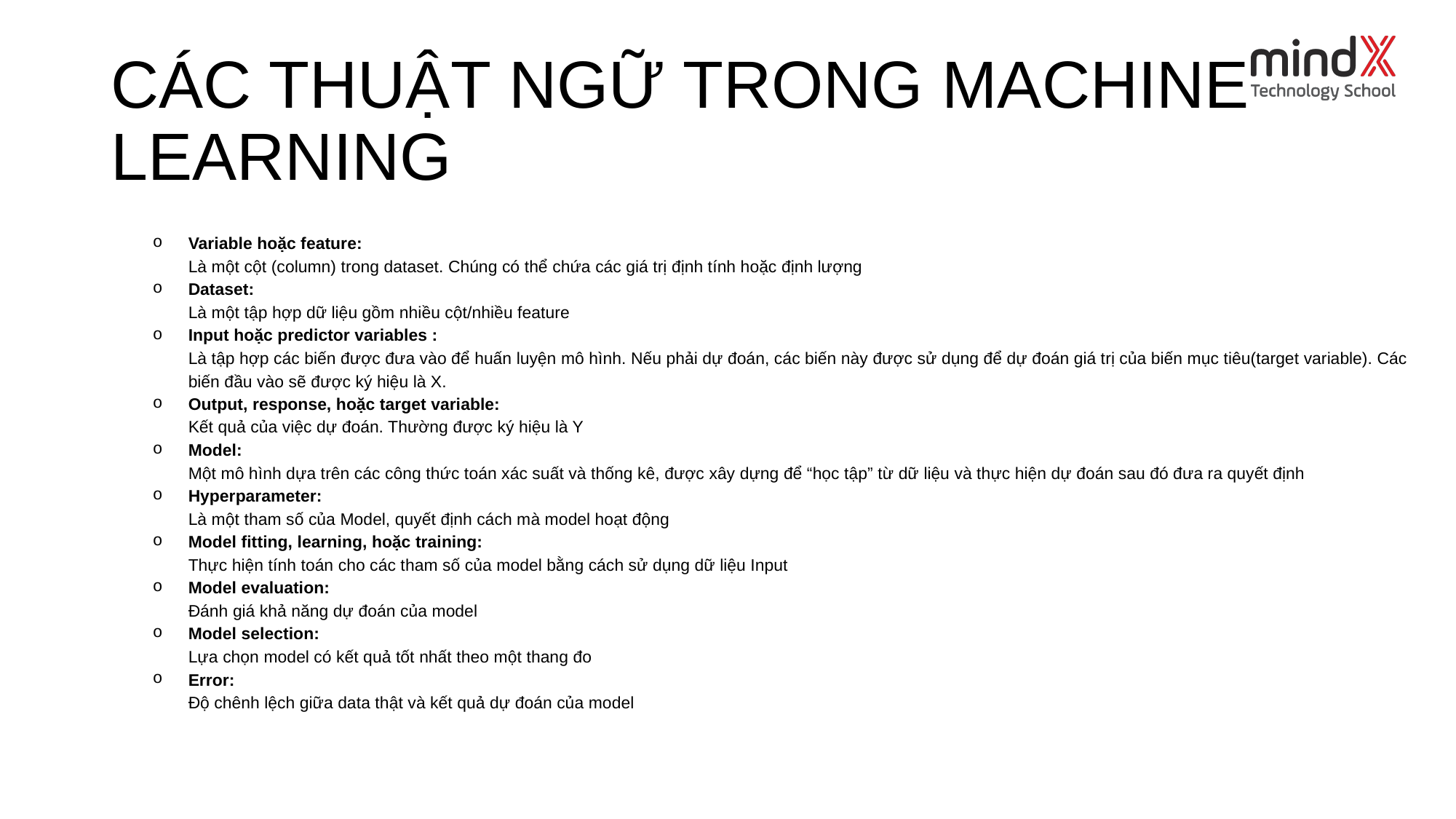

# CÁC THUẬT NGỮ TRONG MACHINE LEARNING
Variable hoặc feature:
Là một cột (column) trong dataset. Chúng có thể chứa các giá trị định tính hoặc định lượng
Dataset:
Là một tập hợp dữ liệu gồm nhiều cột/nhiều feature
Input hoặc predictor variables :
Là tập hợp các biến được đưa vào để huấn luyện mô hình. Nếu phải dự đoán, các biến này được sử dụng để dự đoán giá trị của biến mục tiêu(target variable). Các biến đầu vào sẽ được ký hiệu là X.
Output, response, hoặc target variable:
Kết quả của việc dự đoán. Thường được ký hiệu là Y
Model:
Một mô hình dựa trên các công thức toán xác suất và thống kê, được xây dựng để “học tập” từ dữ liệu và thực hiện dự đoán sau đó đưa ra quyết định
Hyperparameter:
Là một tham số của Model, quyết định cách mà model hoạt động
Model fitting, learning, hoặc training:
Thực hiện tính toán cho các tham số của model bằng cách sử dụng dữ liệu Input
Model evaluation:
Đánh giá khả năng dự đoán của model
Model selection:
Lựa chọn model có kết quả tốt nhất theo một thang đo
Error:
Độ chênh lệch giữa data thật và kết quả dự đoán của model